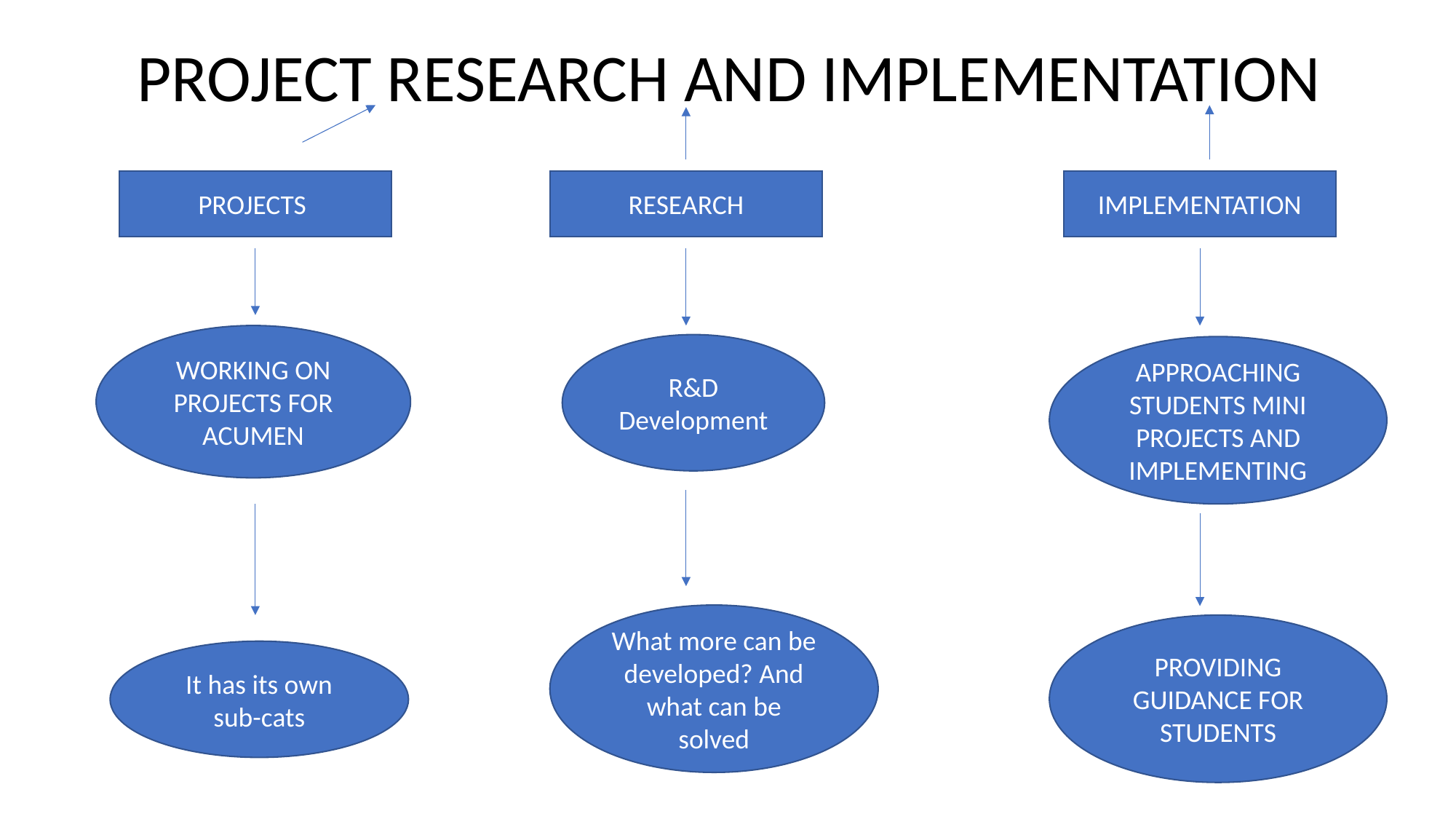

# PROJECT RESEARCH AND IMPLEMENTATION
IMPLEMENTATION
PROJECTS
RESEARCH
WORKING ON PROJECTS FOR ACUMEN
R&D Development
APPROACHING STUDENTS MINI PROJECTS AND IMPLEMENTING
What more can be developed? And what can be solved
PROVIDING GUIDANCE FOR STUDENTS
It has its own sub-cats